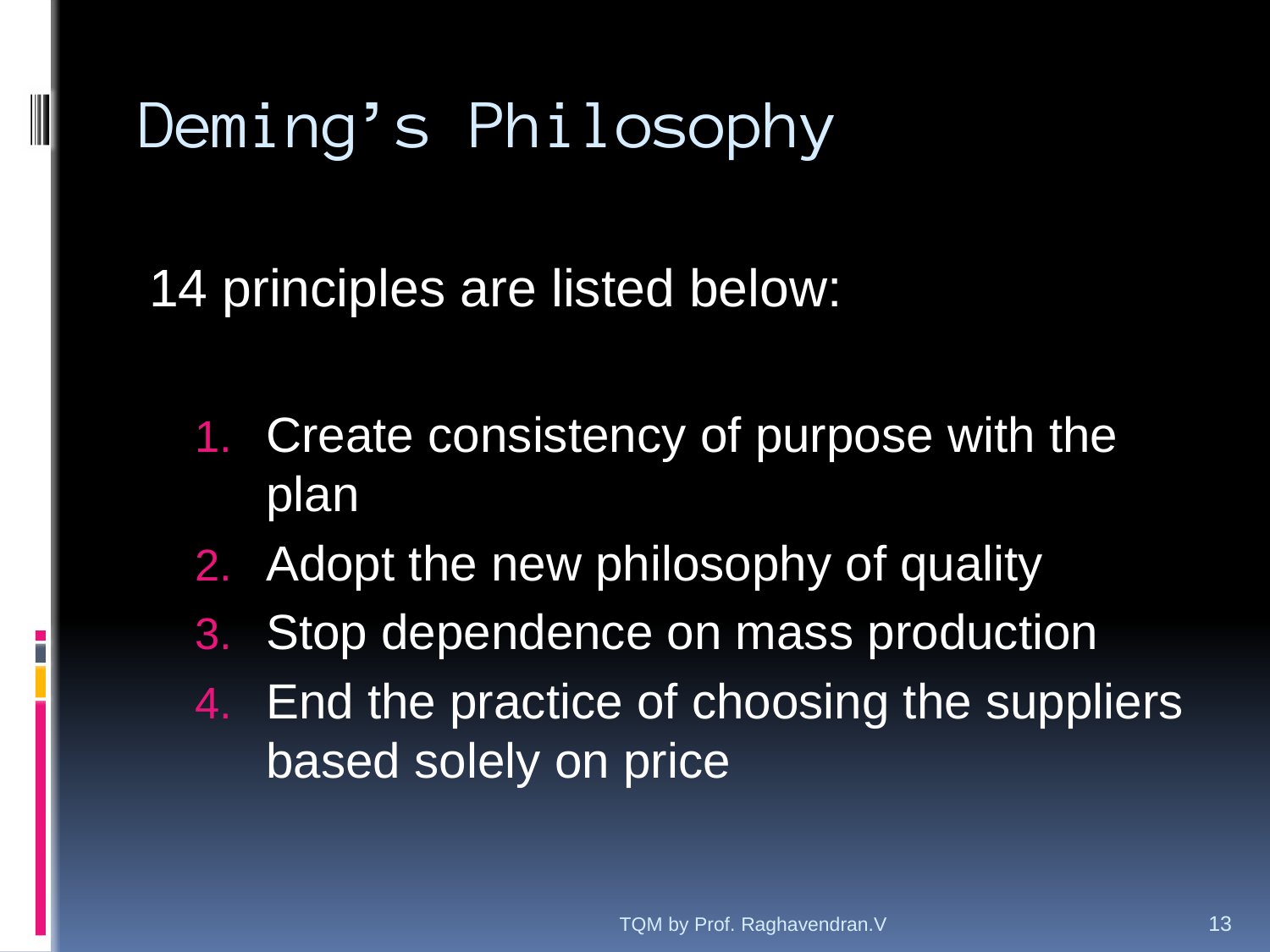

# Deming’s Philosophy
14 principles are listed below:

Create consistency of purpose with the plan
Adopt the new philosophy of quality
Stop dependence on mass production
End the practice of choosing the suppliers based solely on price

TQM by Prof. Raghavendran.V
13